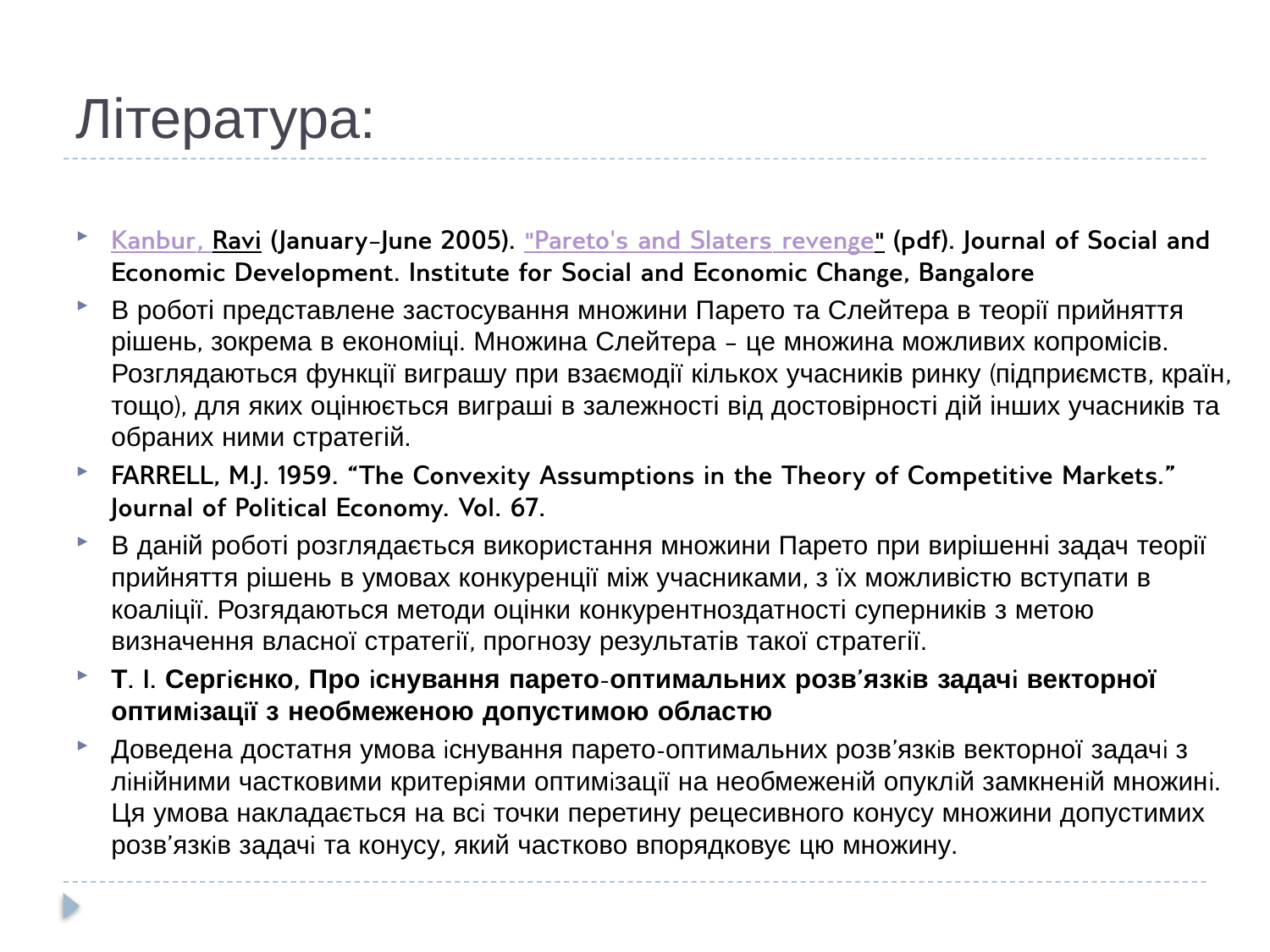

# Література:
Kanbur, Ravi (January–June 2005). "Pareto's and Slaters revenge" (pdf). Journal of Social and Economic Development. Institute for Social and Economic Change, Bangalore
В роботі представлене застосування множини Парето та Слейтера в теорії прийняття рішень, зокрема в економіці. Множина Слейтера – це множина можливих копромісів. Розглядаються функції виграшу при взаємодії кількох учасників ринку (підприємств, країн, тощо), для яких оцінюється виграші в залежності від достовірності дій інших учасників та обраних ними стратегій.
FARRELL, M.J. 1959. “The Convexity Assumptions in the Theory of Competitive Markets.” Journal of Political Economy. Vol. 67.
В даній роботі розглядається використання множини Парето при вирішенні задач теорії прийняття рішень в умовах конкуренції між учасниками, з їх можливістю вступати в коаліції. Розгядаються методи оцінки конкурентноздатності суперників з метою визначення власної стратегії, прогнозу результатів такої стратегії.
Т. I. Сергiєнко, Про iснування парето-оптимальних розв’язкiв задачi векторної оптимiзацiї з необмеженою допустимою областю
Доведена достатня умова iснування парето-оптимальних розв’язкiв векторної задачi з лiнiйними частковими критерiями оптимiзацiї на необмеженiй опуклiй замкненiй множинi. Ця умова накладається на всi точки перетину рецесивного конусу множини допустимих розв’язкiв задачi та конусу, який частково впорядковує цю множину.